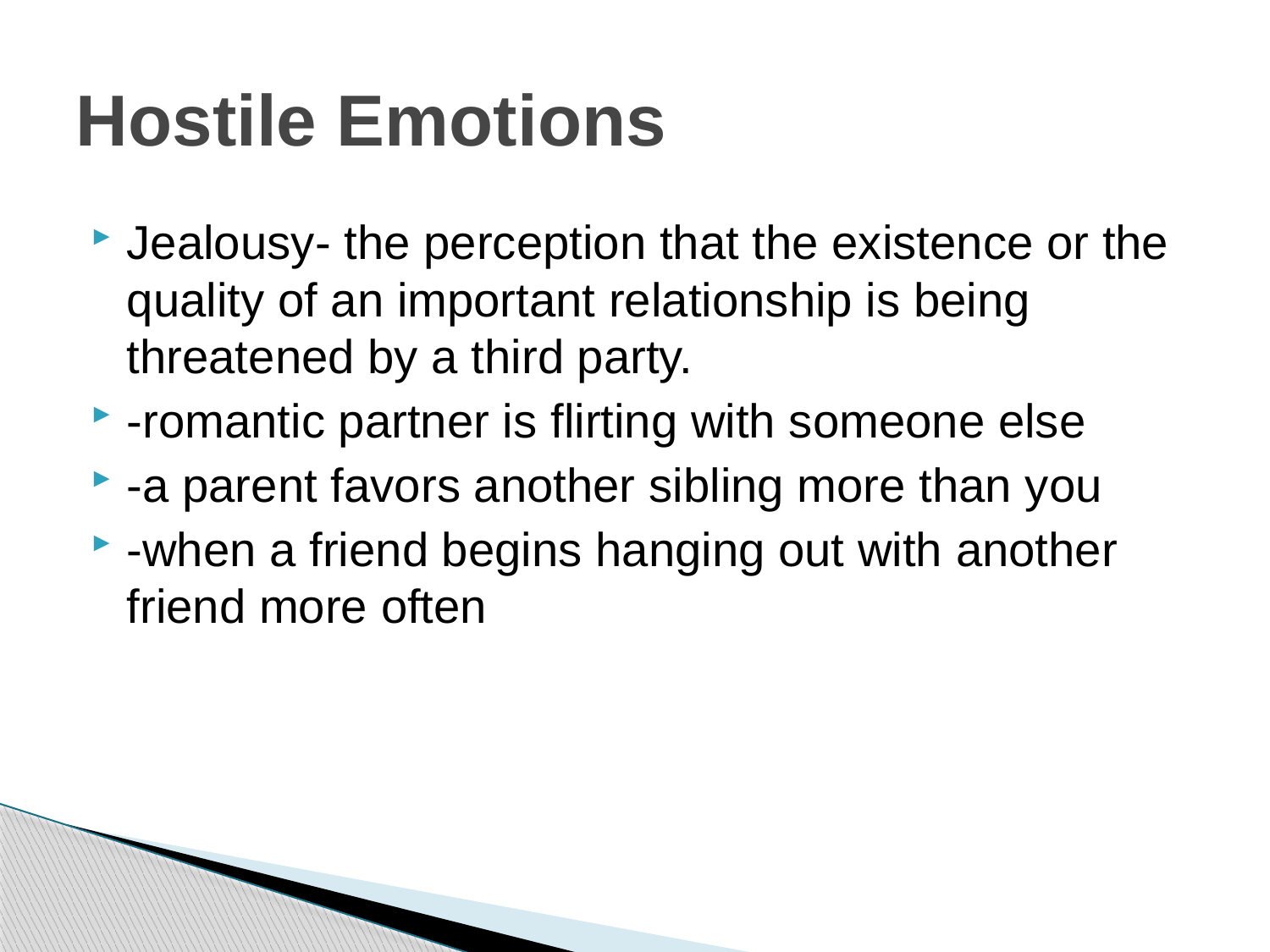

# Hostile Emotions
Jealousy- the perception that the existence or the quality of an important relationship is being threatened by a third party.
-romantic partner is flirting with someone else
-a parent favors another sibling more than you
-when a friend begins hanging out with another friend more often